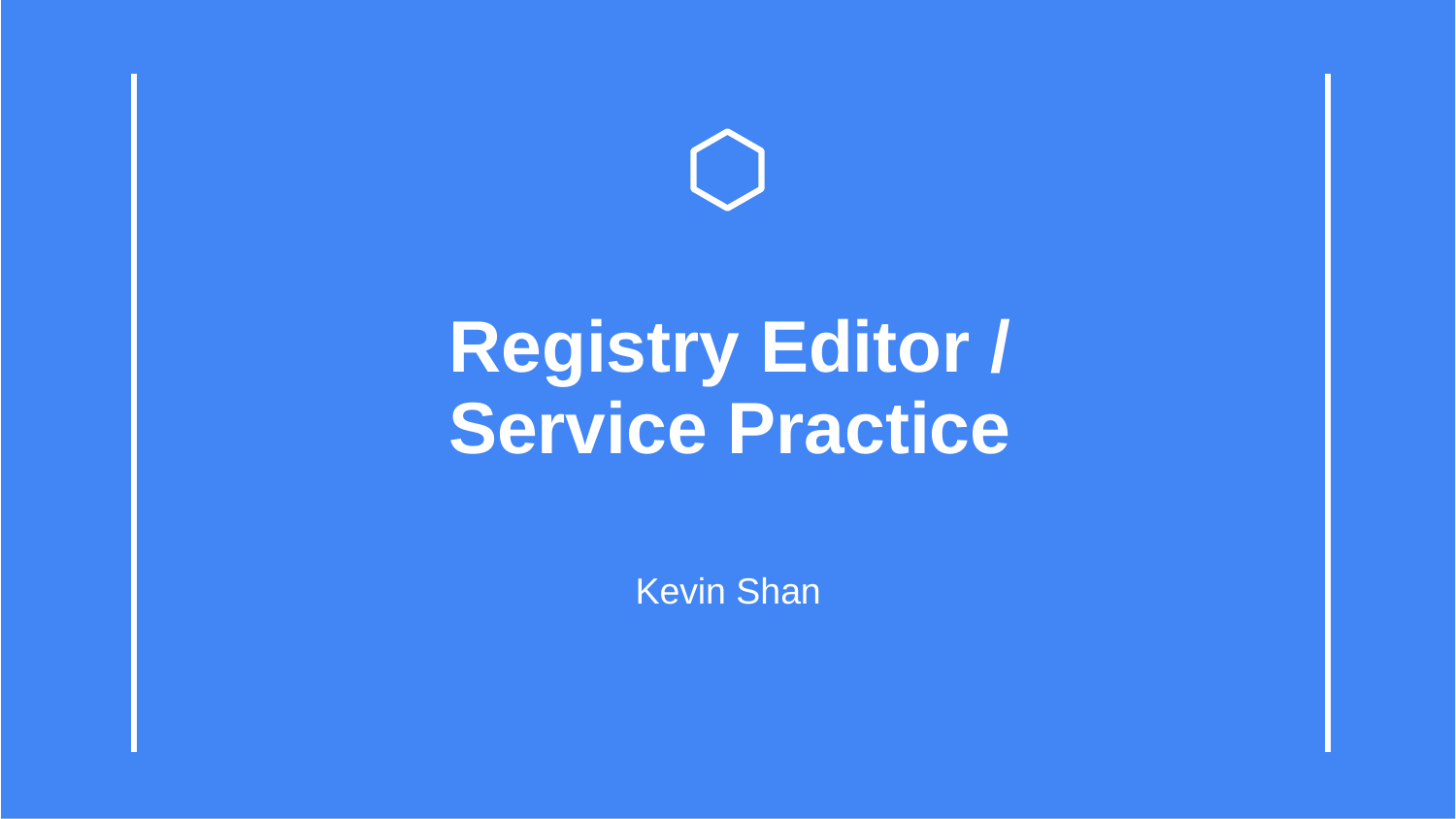

# Registry Editor / Service Practice
Kevin Shan